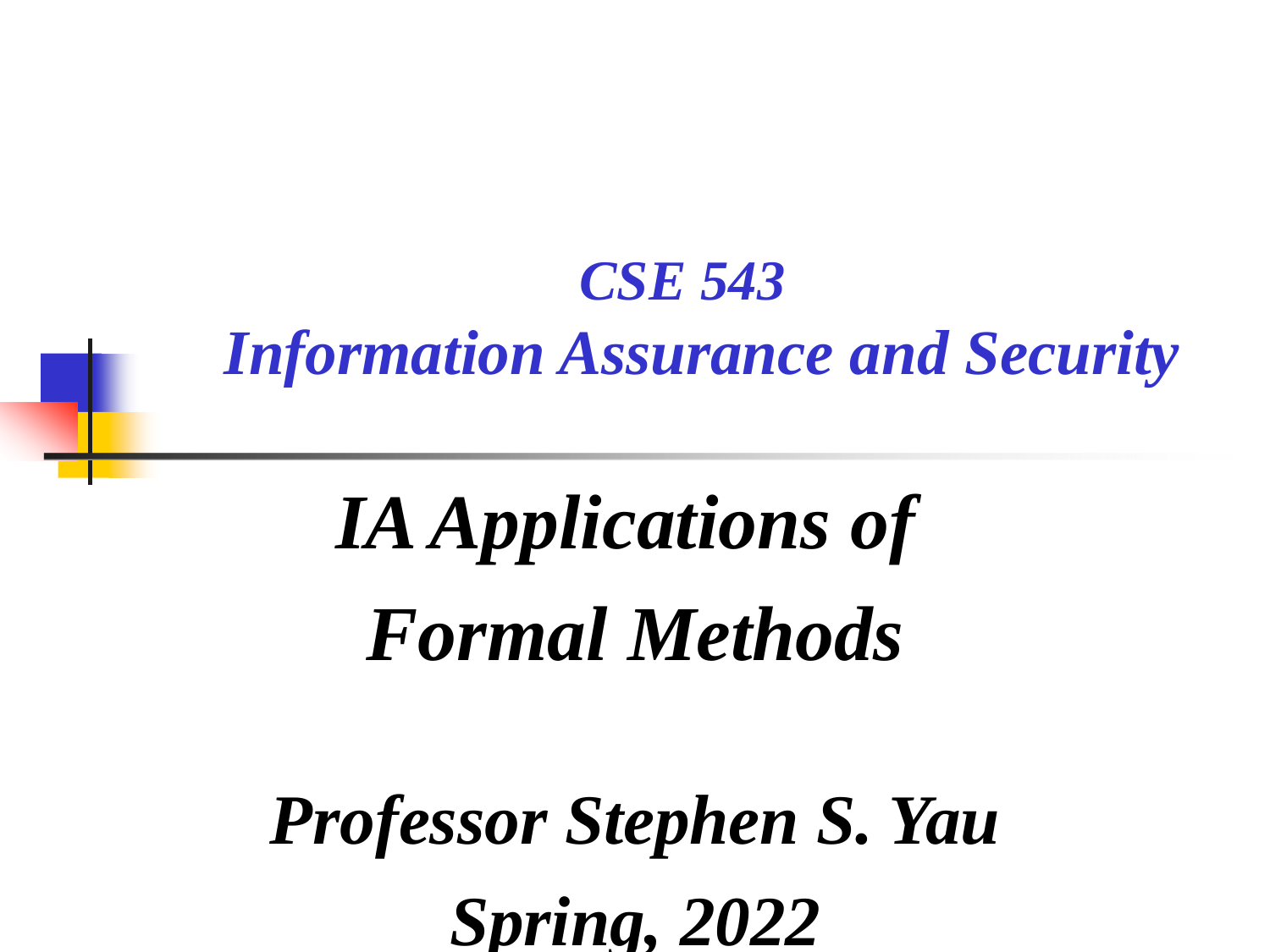

# CSE 543 Information Assurance and Security

IA Applications of
Formal Methods

Professor Stephen S. Yau
Spring, 2022